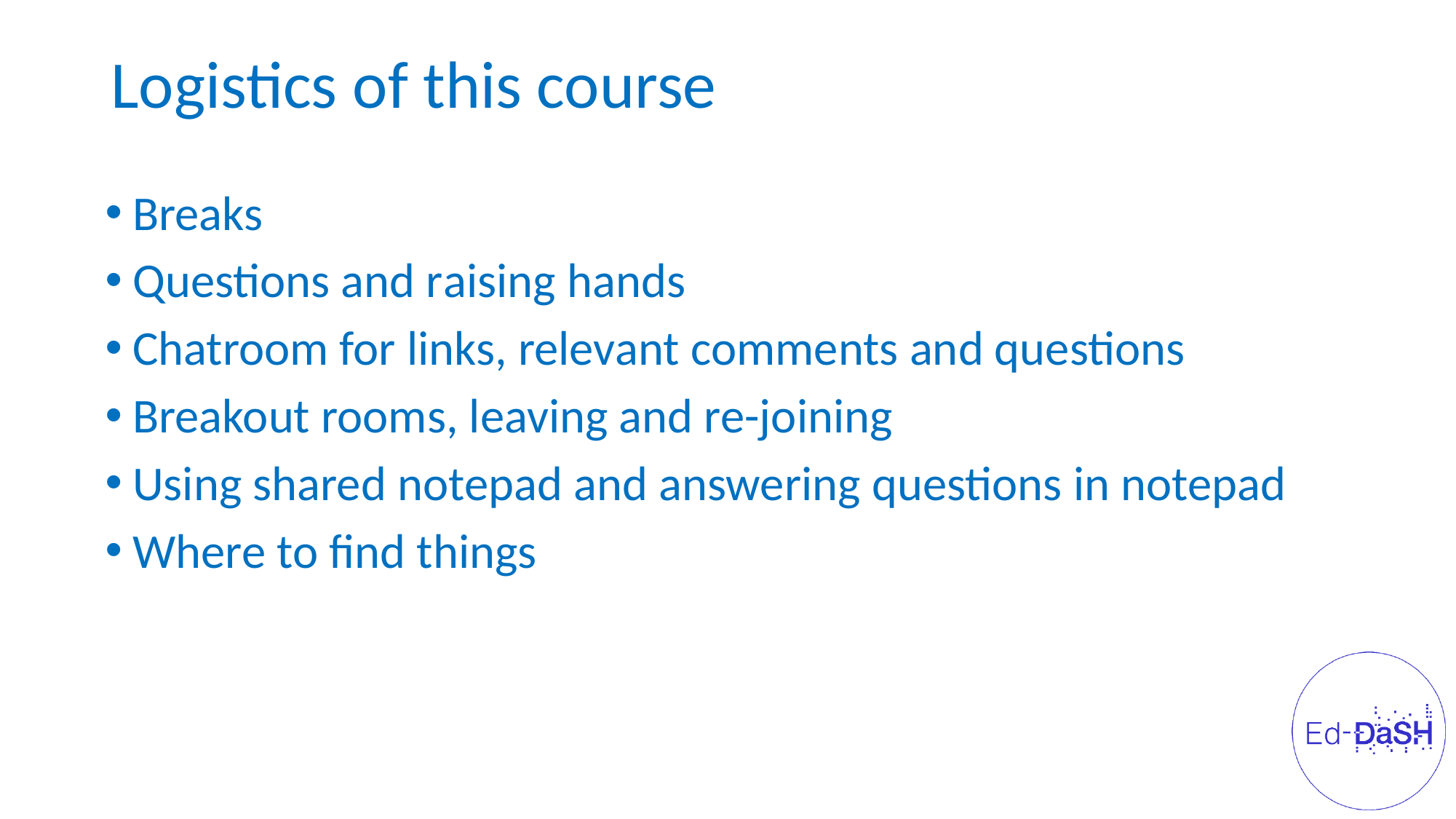

# Logistics of this course
Breaks
Questions and raising hands
Chatroom for links, relevant comments and questions
Breakout rooms, leaving and re-joining
Using shared notepad and answering questions in notepad
Where to find things